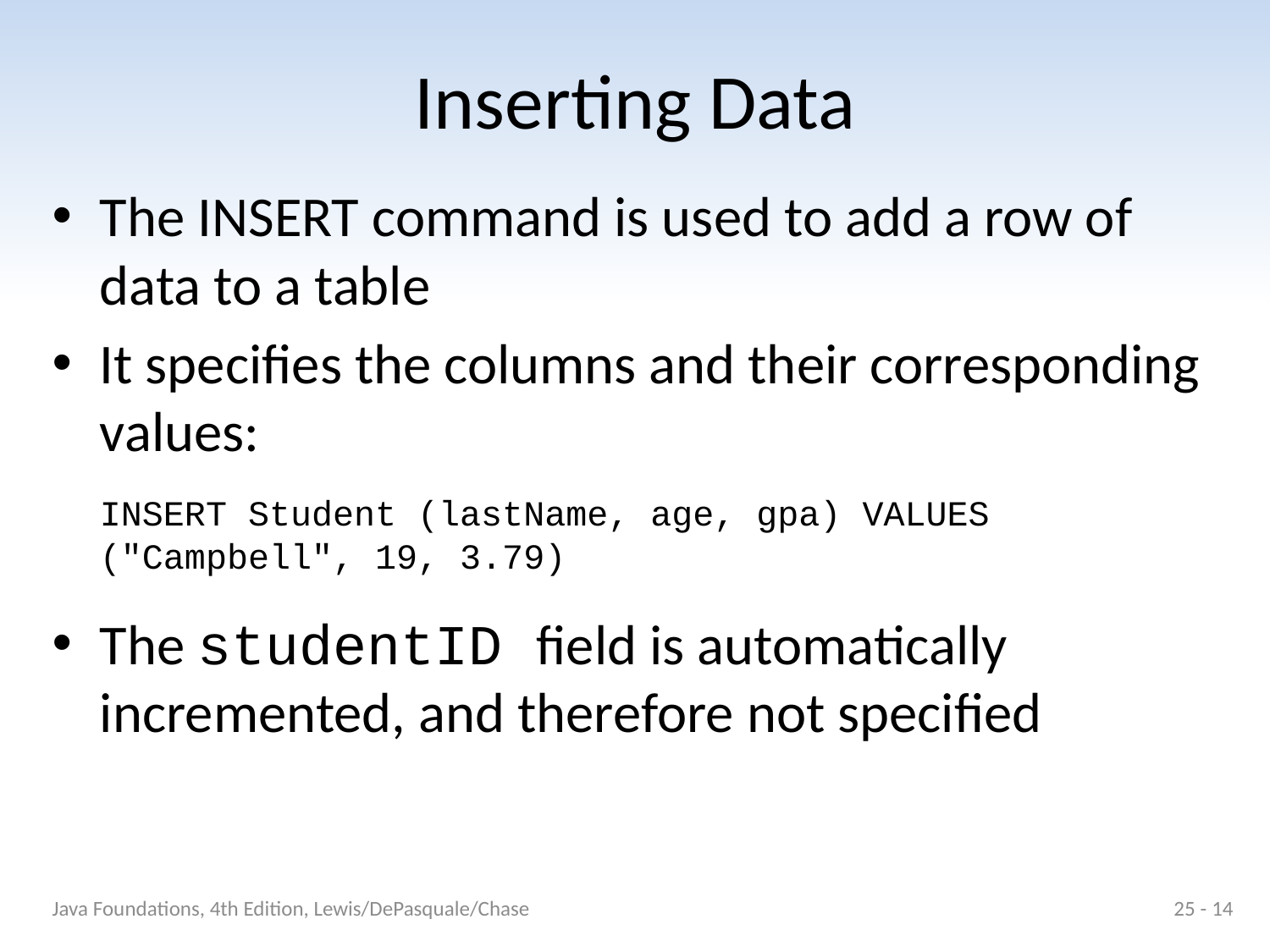

# Inserting Data
The INSERT command is used to add a row of data to a table
It specifies the columns and their corresponding values:
	INSERT Student (lastName, age, gpa) VALUES ("Campbell", 19, 3.79)
The studentID field is automatically incremented, and therefore not specified
Java Foundations, 4th Edition, Lewis/DePasquale/Chase
25 - 14